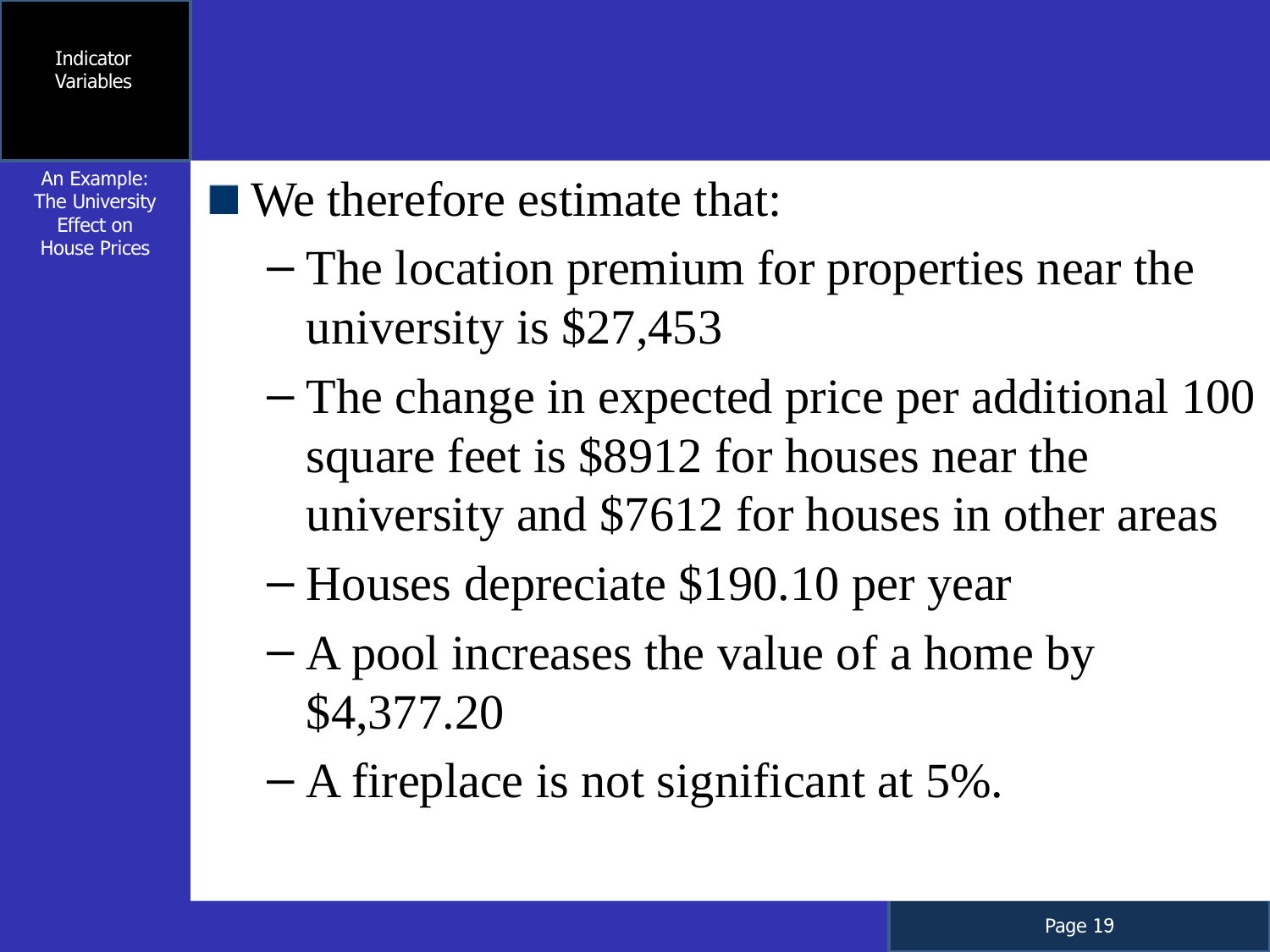

Indicator Variables
An Example: The University Effect on House Prices
We therefore estimate that:
The location premium for properties near the university is $27,453
The change in expected price per additional 100 square feet is $8912 for houses near the university and $7612 for houses in other areas
Houses depreciate $190.10 per year
A pool increases the value of a home by $4,377.20
A fireplace is not significant at 5%.